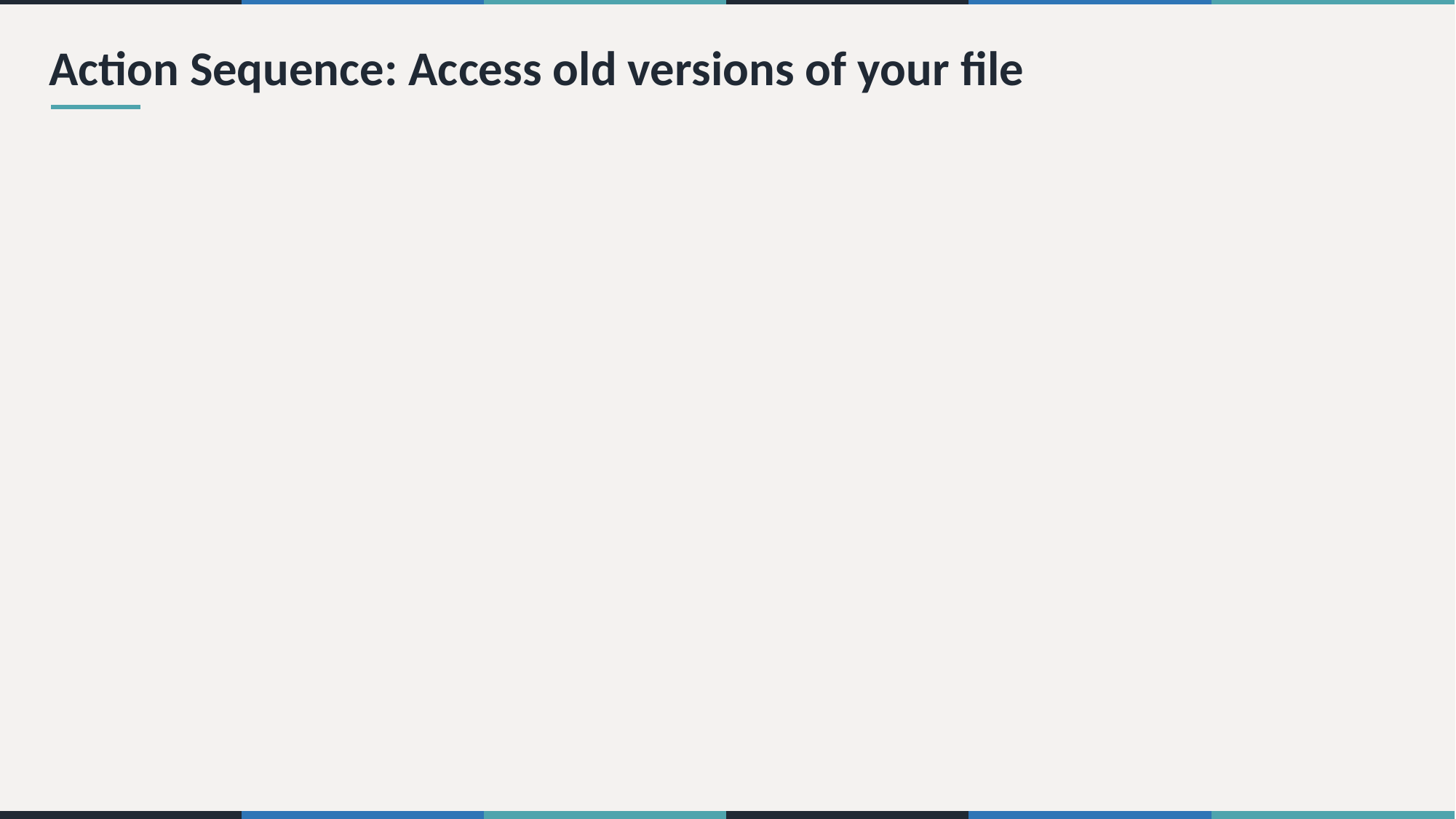

# Action Sequence: Access old versions of your file